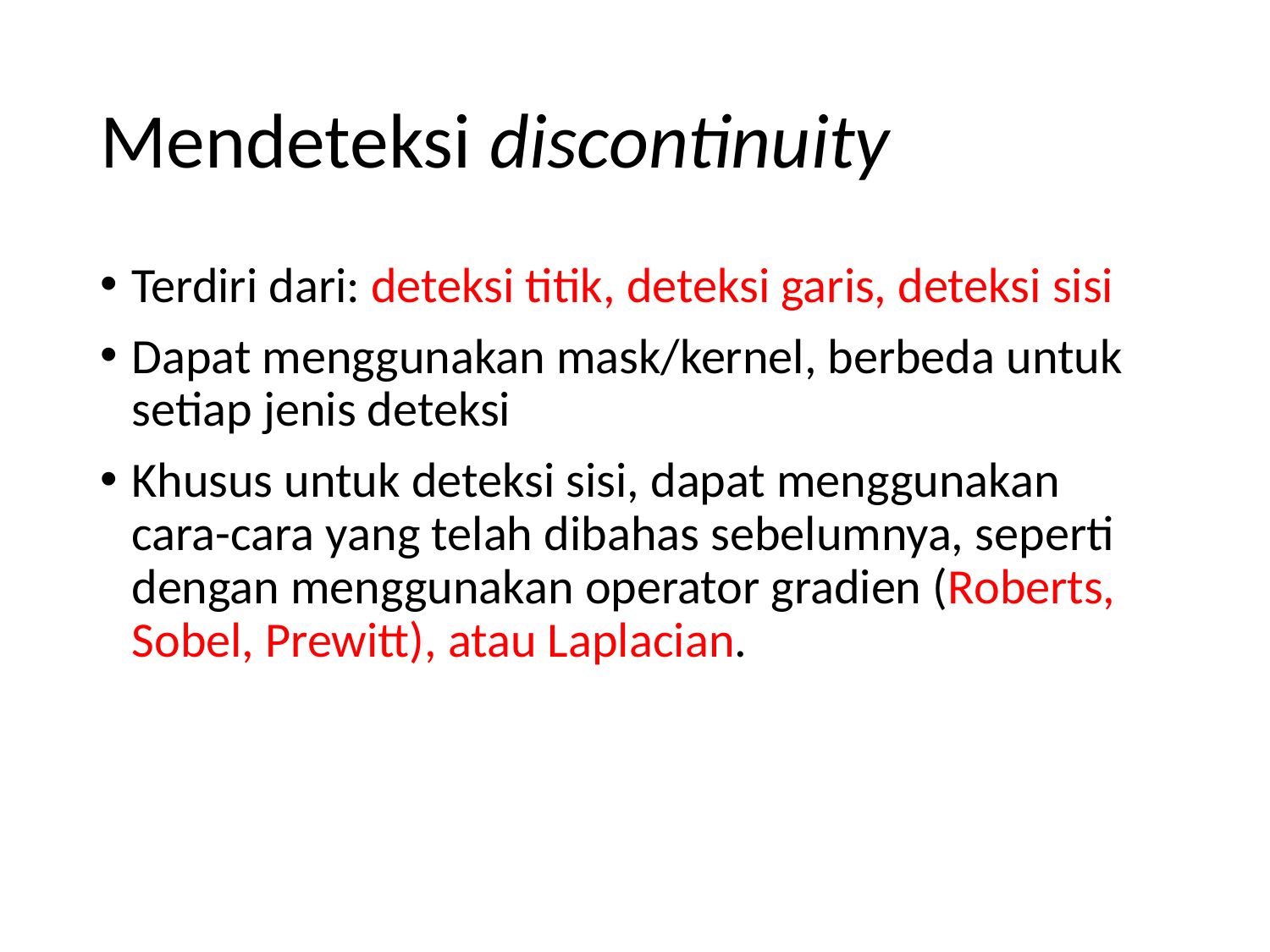

# Mendeteksi discontinuity
Terdiri dari: deteksi titik, deteksi garis, deteksi sisi
Dapat menggunakan mask/kernel, berbeda untuk setiap jenis deteksi
Khusus untuk deteksi sisi, dapat menggunakan cara-cara yang telah dibahas sebelumnya, seperti dengan menggunakan operator gradien (Roberts, Sobel, Prewitt), atau Laplacian.